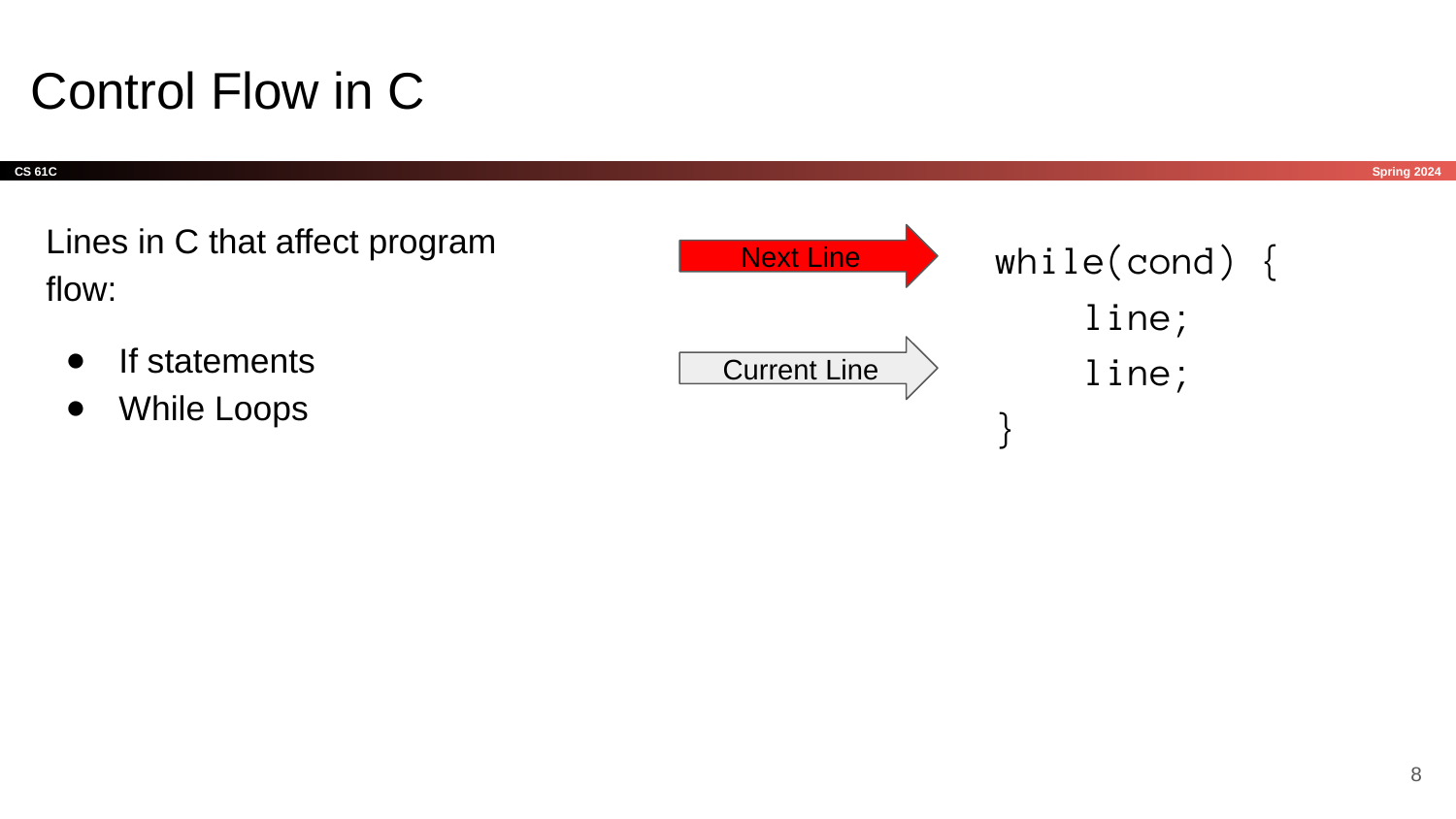

# Control Flow in C
Lines in C that affect program flow:
If statements
While Loops
while(cond) {
    line;
    line;
}
Next Line
Current Line
8